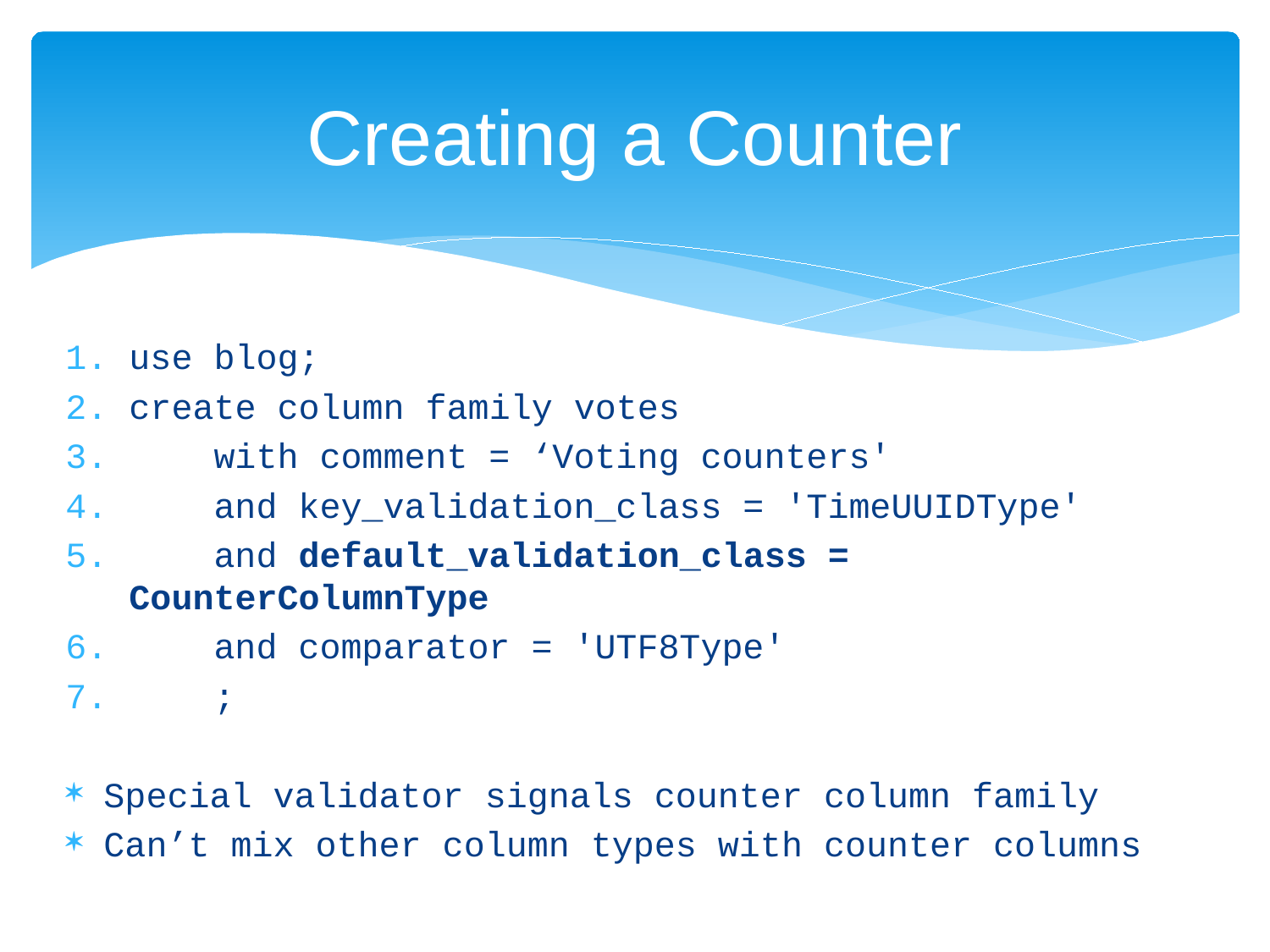

# Creating a Counter
use blog;
create column family votes
    with comment = ‘Voting counters'
    and key_validation_class = 'TimeUUIDType'
    and default_validation_class = CounterColumnType
    and comparator = 'UTF8Type'
    ;

Special validator signals counter column family
Can’t mix other column types with counter columns